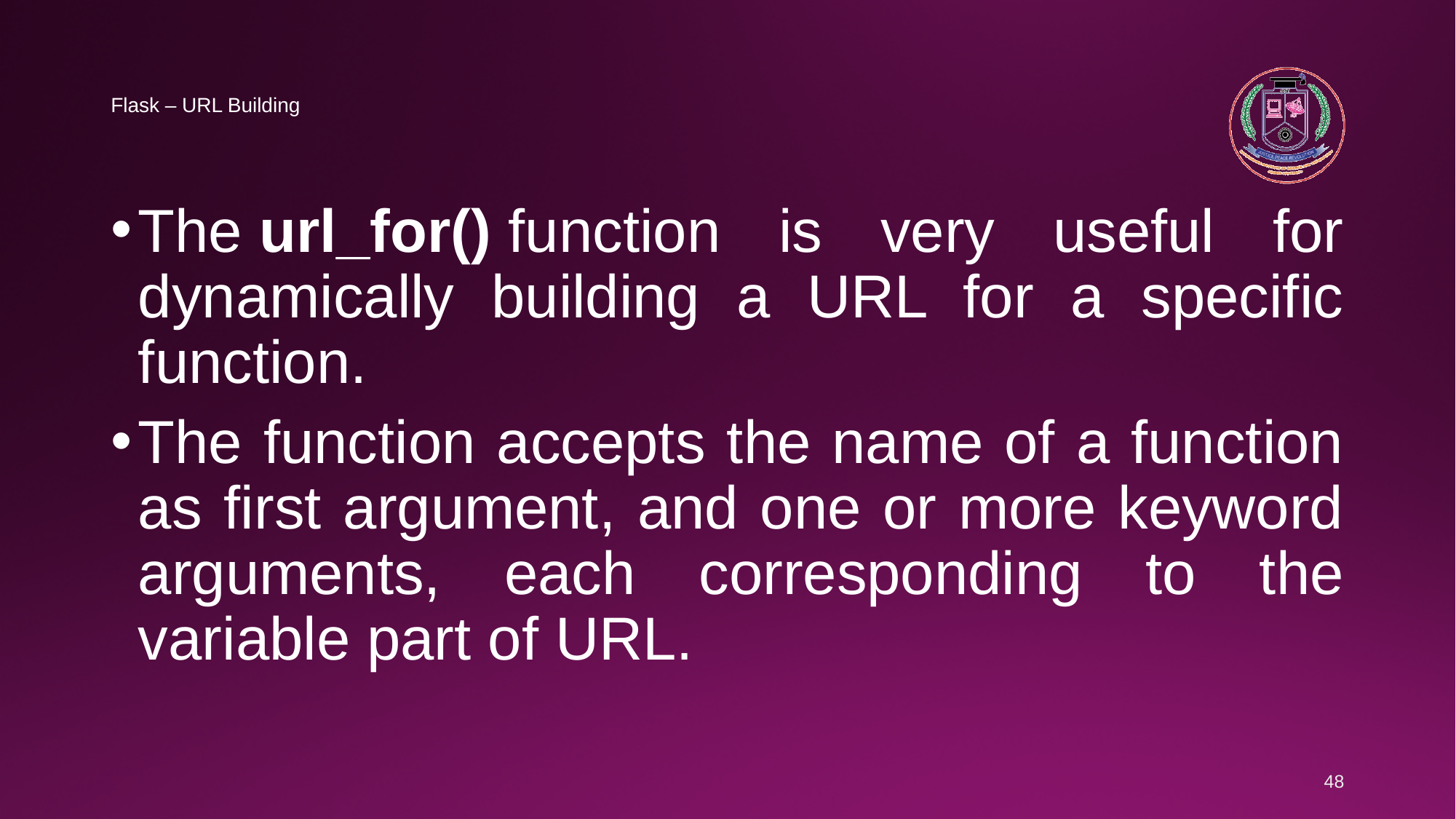

# Flask – URL Building
The url_for() function is very useful for dynamically building a URL for a specific function.
The function accepts the name of a function as first argument, and one or more keyword arguments, each corresponding to the variable part of URL.
48